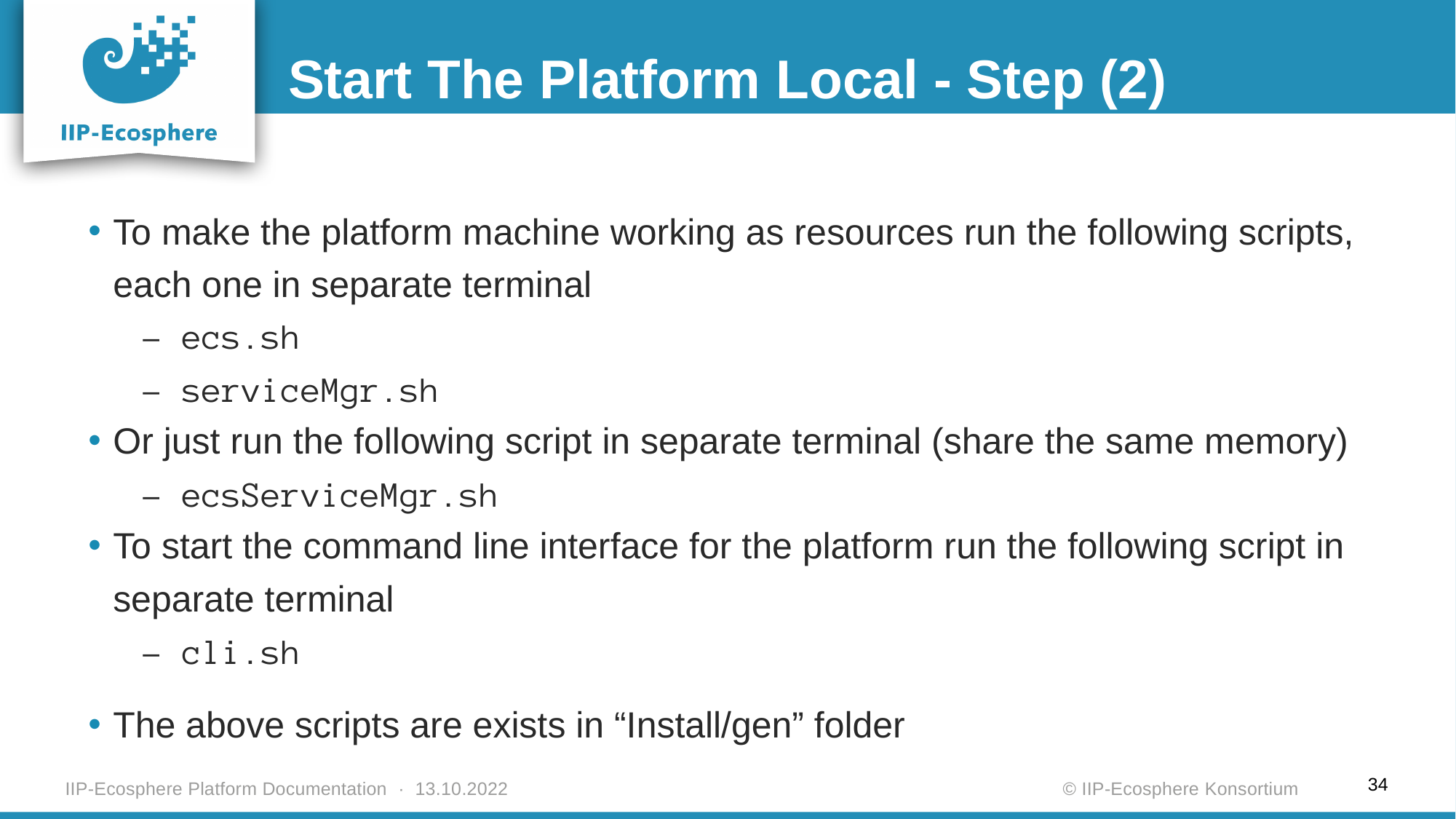

Start The Platform Local - Step (2)
To make the platform machine working as resources run the following scripts, each one in separate terminal
- ecs.sh
- serviceMgr.sh
Or just run the following script in separate terminal (share the same memory)
- ecsServiceMgr.sh
To start the command line interface for the platform run the following script in separate terminal
- cli.sh

The above scripts are exists in “Install/gen” folder